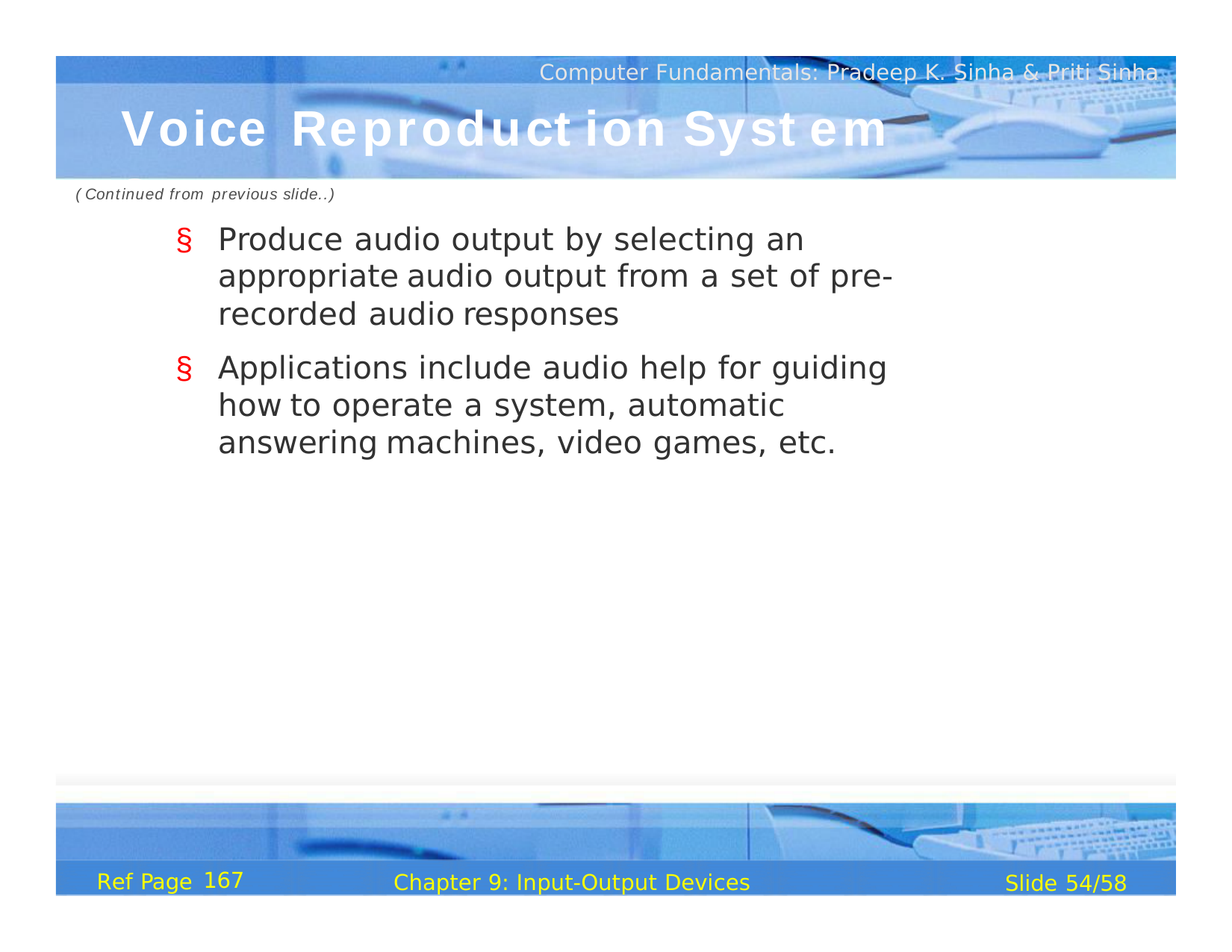

Computer Fundamentals: Pradeep K. Sinha & Priti Sinha
Voice	Reproduct ion	Syst em s
( Continued from  previous slide..)

§	Produce audio output by selecting an appropriate audio output from a set of pre-recorded audio responses
§	Applications include audio help for guiding how to operate a system, automatic answering machines, video games, etc.

167
Ref Page
Chapter 9: Input-Output Devices
Slide 54/58